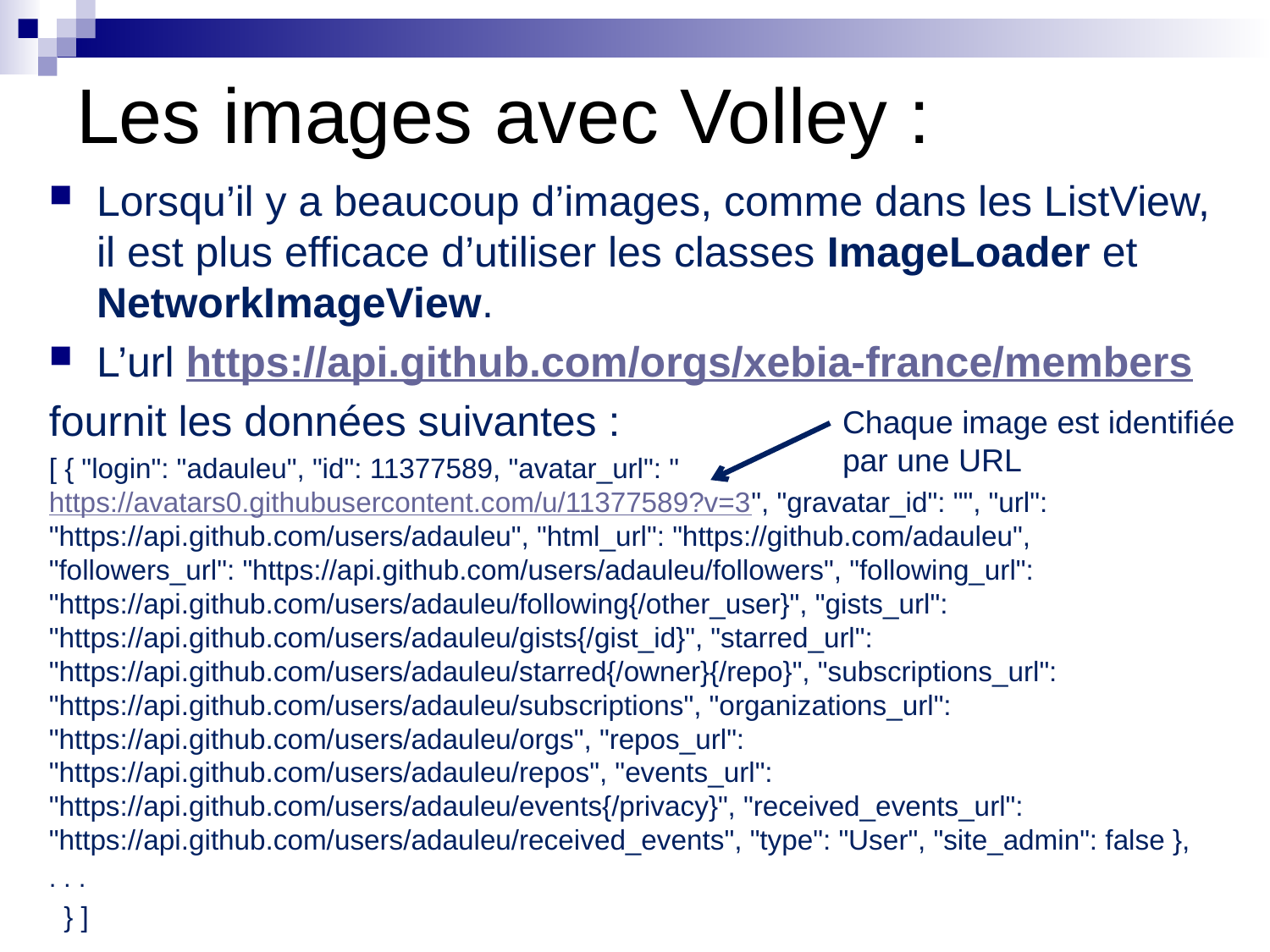

# Les images avec Volley :
Lorsqu’il y a beaucoup d’images, comme dans les ListView, il est plus efficace d’utiliser les classes ImageLoader et NetworkImageView.
L’url https://api.github.com/orgs/xebia-france/members
fournit les données suivantes :
[ { "login": "adauleu", "id": 11377589, "avatar_url": "https://avatars0.githubusercontent.com/u/11377589?v=3", "gravatar_id": "", "url": "https://api.github.com/users/adauleu", "html_url": "https://github.com/adauleu", "followers_url": "https://api.github.com/users/adauleu/followers", "following_url": "https://api.github.com/users/adauleu/following{/other_user}", "gists_url": "https://api.github.com/users/adauleu/gists{/gist_id}", "starred_url": "https://api.github.com/users/adauleu/starred{/owner}{/repo}", "subscriptions_url": "https://api.github.com/users/adauleu/subscriptions", "organizations_url": "https://api.github.com/users/adauleu/orgs", "repos_url": "https://api.github.com/users/adauleu/repos", "events_url": "https://api.github.com/users/adauleu/events{/privacy}", "received_events_url": "https://api.github.com/users/adauleu/received_events", "type": "User", "site_admin": false },
. . .
  } ]
Chaque image est identifiée par une URL